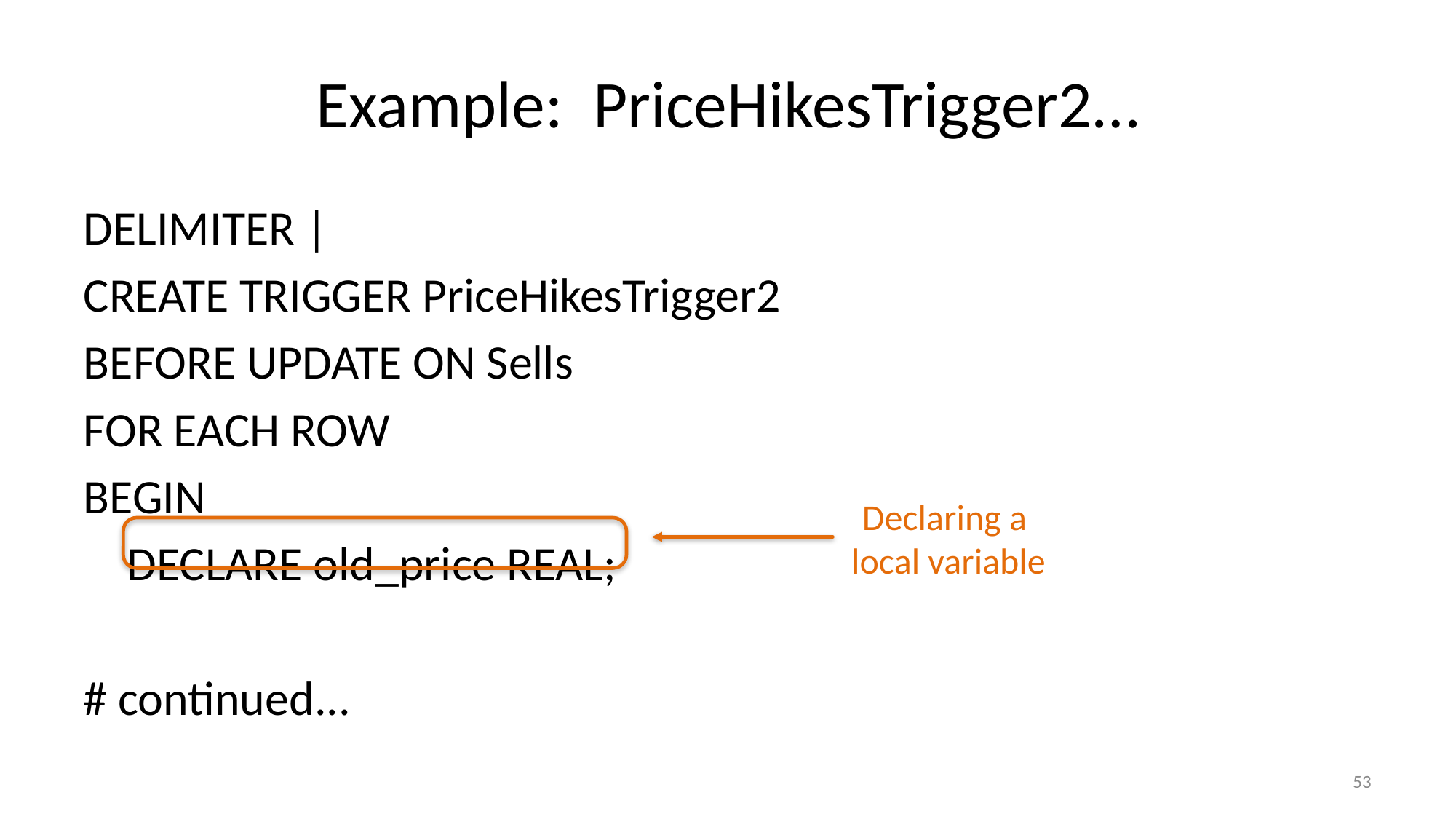

# Example:  PriceHikesTrigger2…
DELIMITER |
CREATE TRIGGER PriceHikesTrigger2
BEFORE UPDATE ON Sells
FOR EACH ROW
BEGIN
    DECLARE old_price REAL;

# continued...
Declaring a
 local variable

53